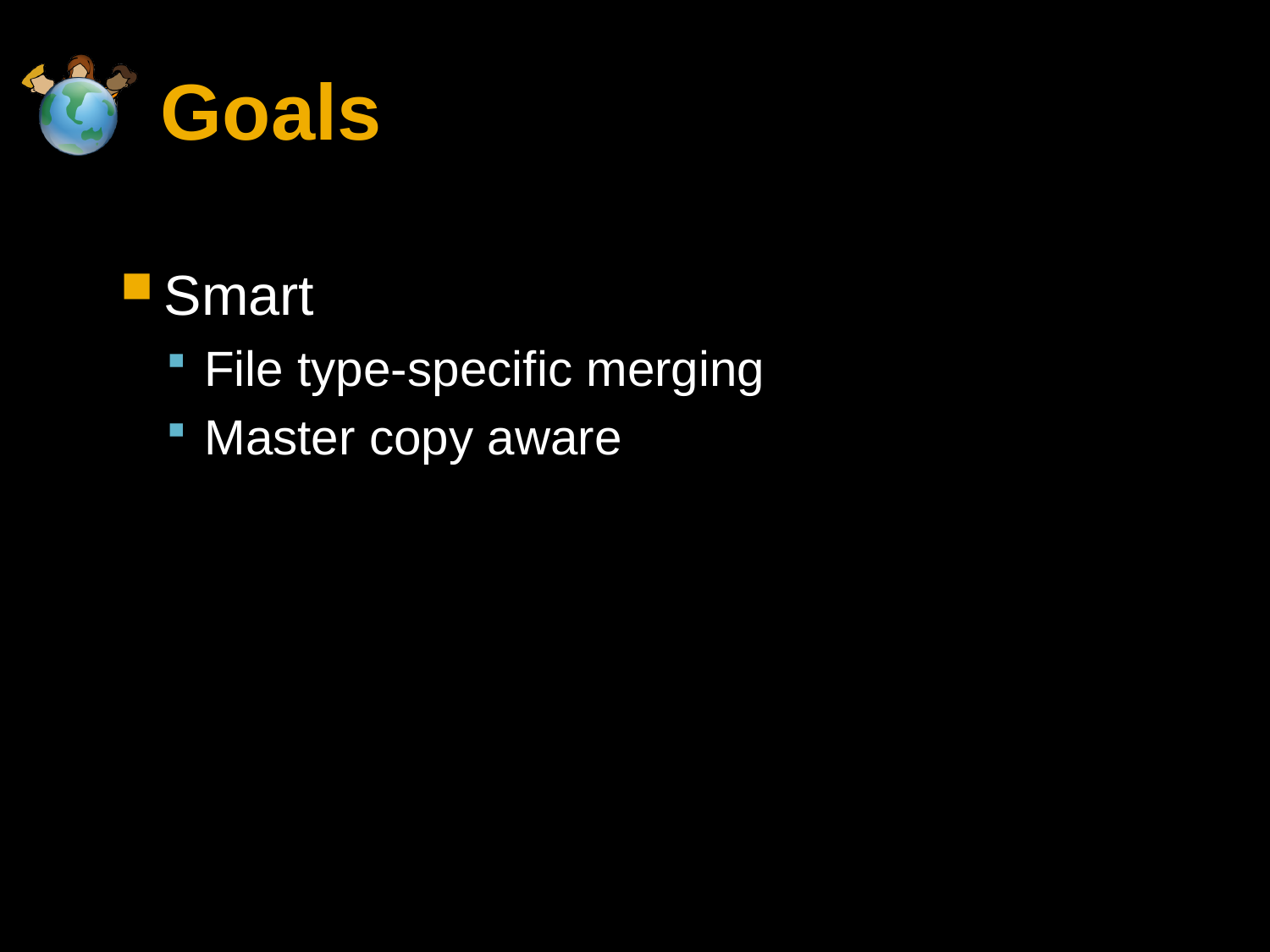

# Goals
Smart
File type-specific merging
Master copy aware